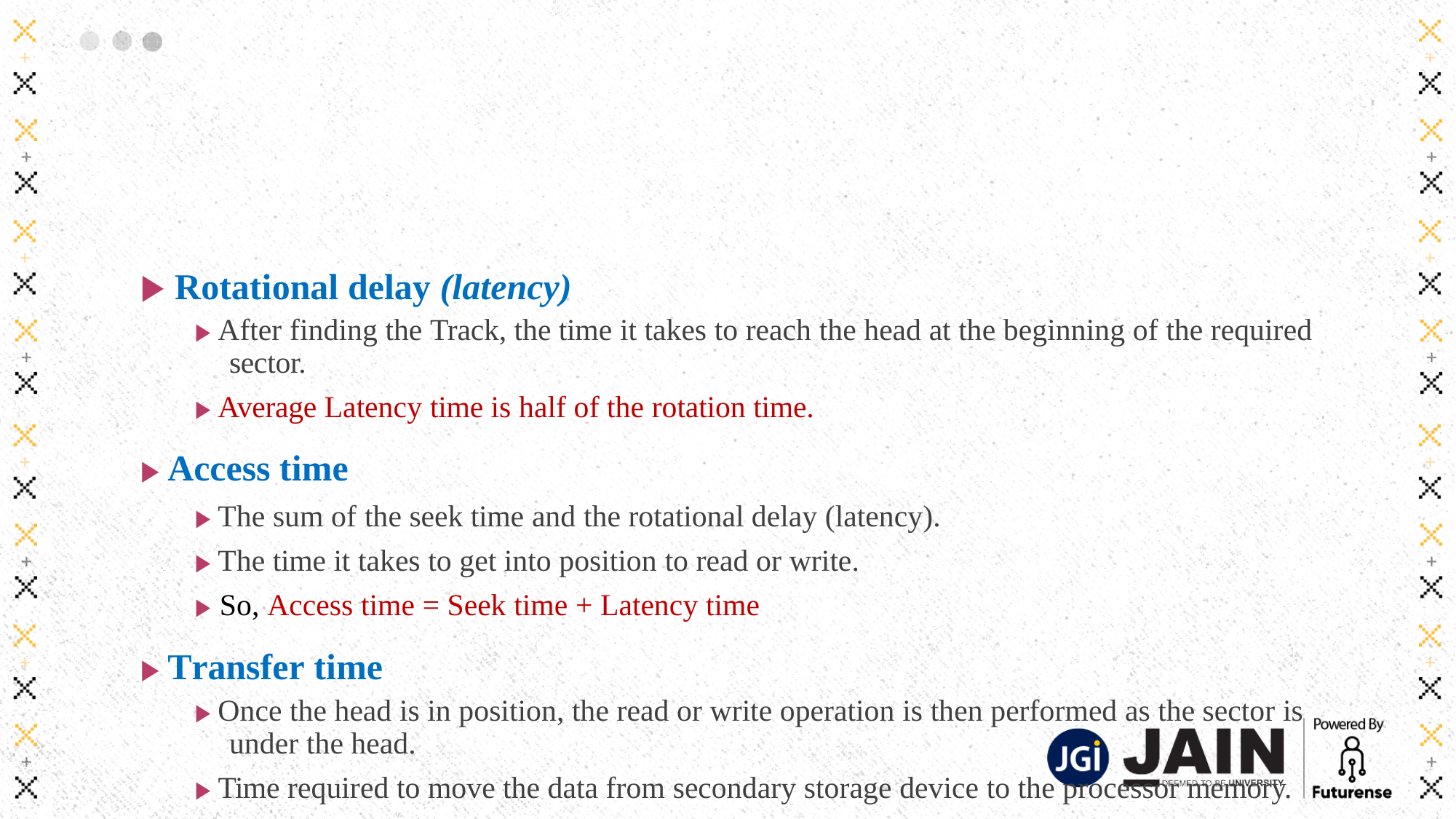

# ▶ Rotational delay (latency)
▶ After finding the Track, the time it takes to reach the head at the beginning of the required
sector.
▶ Average Latency time is half of the rotation time.
▶ Access time
▶ The sum of the seek time and the rotational delay (latency).
▶ The time it takes to get into position to read or write.
▶  So, Access time = Seek time + Latency time
▶ Transfer time
▶ Once the head is in position, the read or write operation is then performed as the sector is
under the head.
▶ Time required to move the data from secondary storage device to the processor memory.